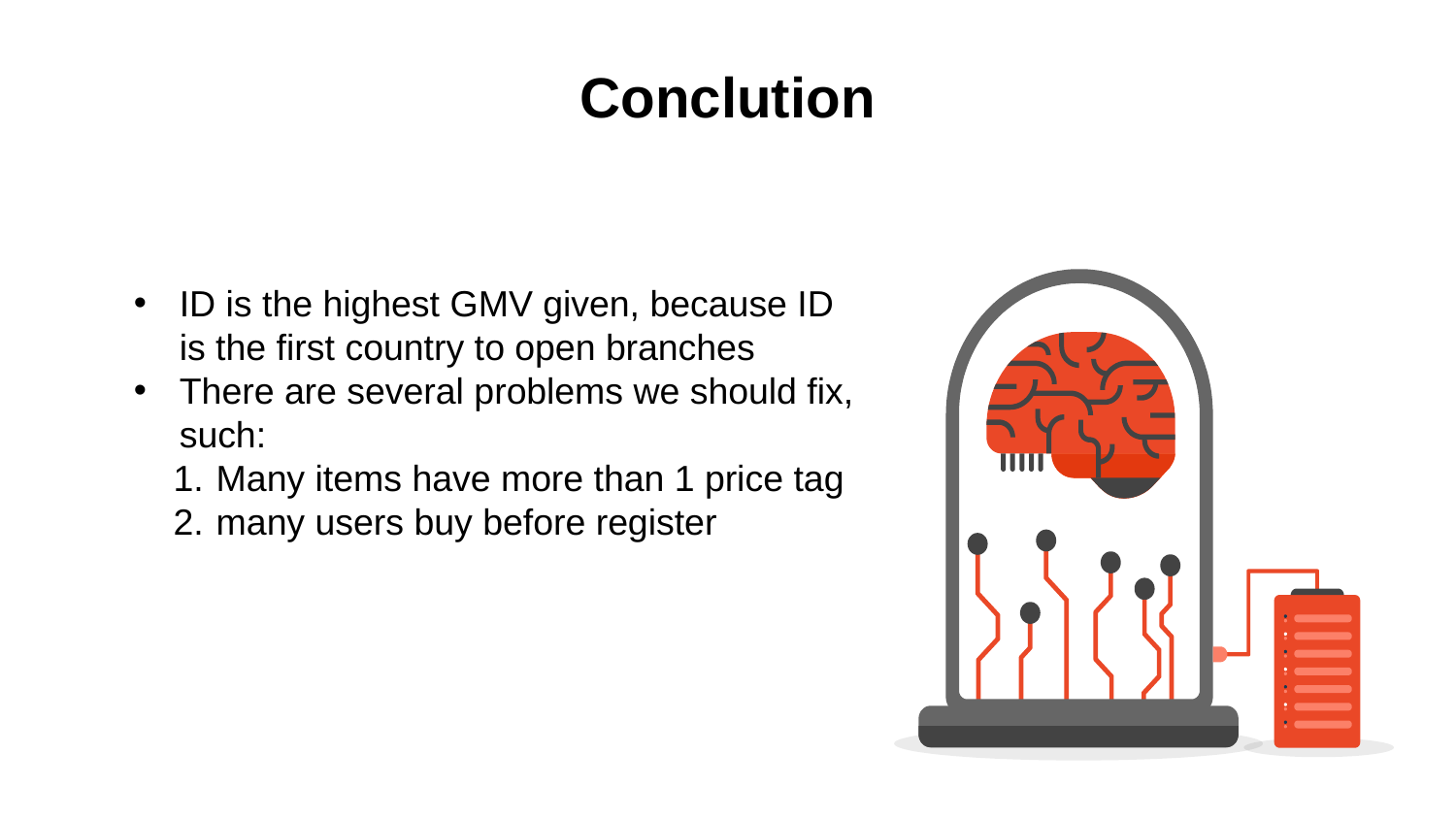

# Conclution
ID is the highest GMV given, because ID is the first country to open branches
There are several problems we should fix, such:
Many items have more than 1 price tag
many users buy before register